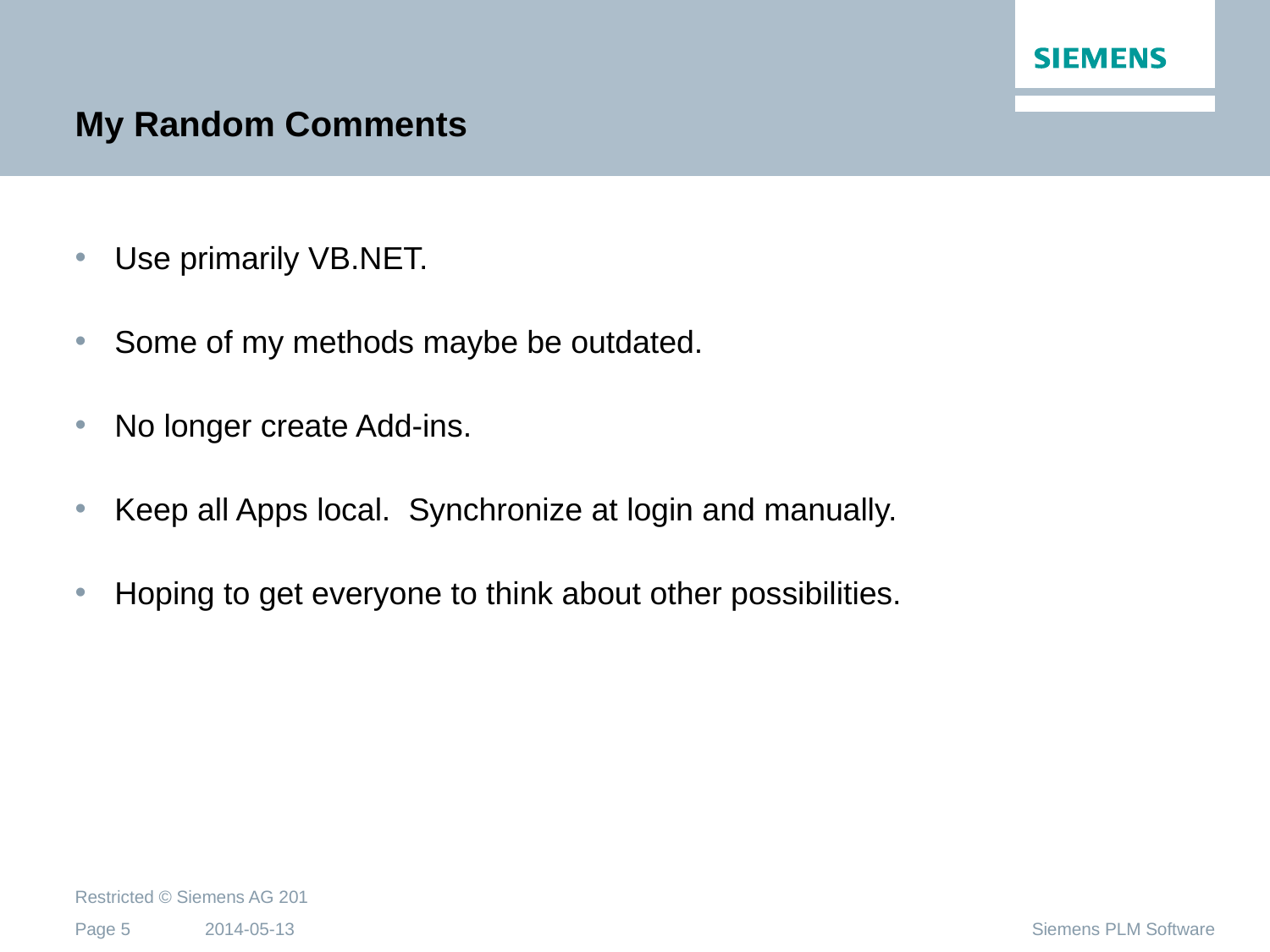

# My Random Comments

Use primarily VB.NET.

Some of my methods maybe be outdated.

No longer create Add-ins.

Keep all Apps local.  Synchronize at login and manually.

Hoping to get everyone to think about other possibilities.